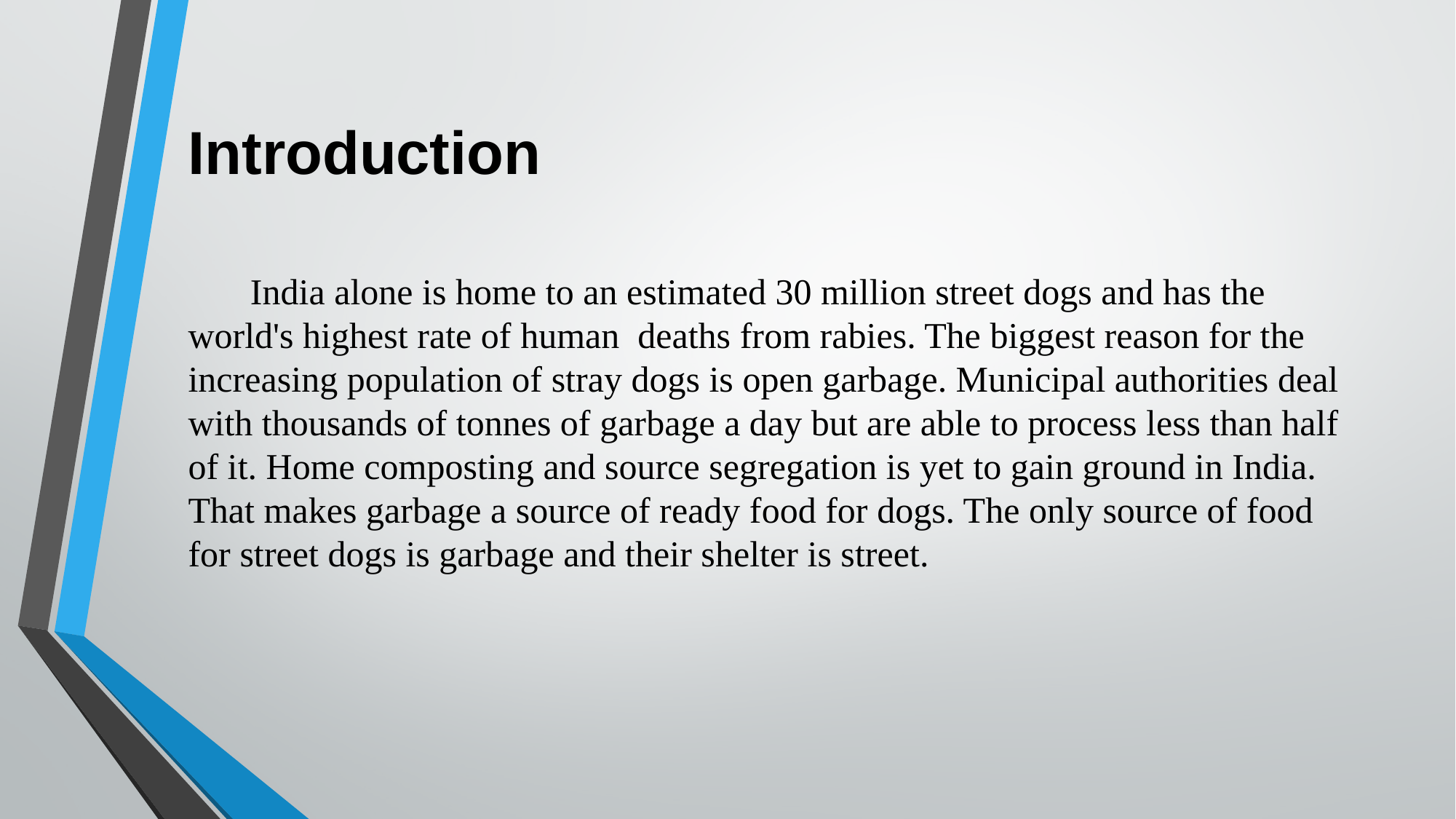

# Introduction
         India alone is home to an estimated 30 million street dogs and has the world's highest rate of human  deaths from rabies. The biggest reason for the increasing population of stray dogs is open garbage. Municipal authorities deal with thousands of tonnes of garbage a day but are able to process less than half of it. Home composting and source segregation is yet to gain ground in India. That makes garbage a source of ready food for dogs. The only source of food for street dogs is garbage and their shelter is street.